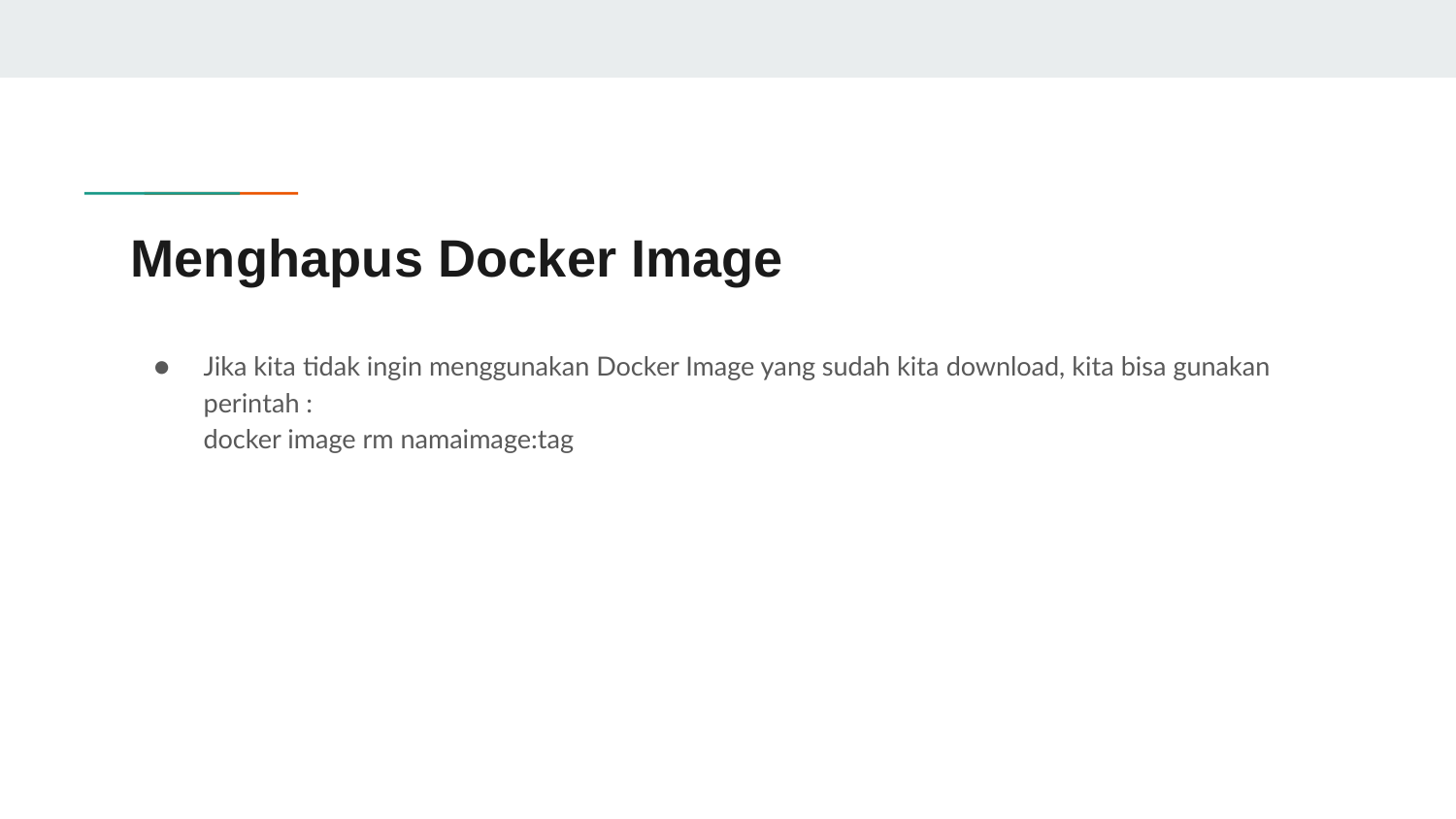

# Menghapus Docker Image
Jika kita tidak ingin menggunakan Docker Image yang sudah kita download, kita bisa gunakan perintah :
docker image rm namaimage:tag